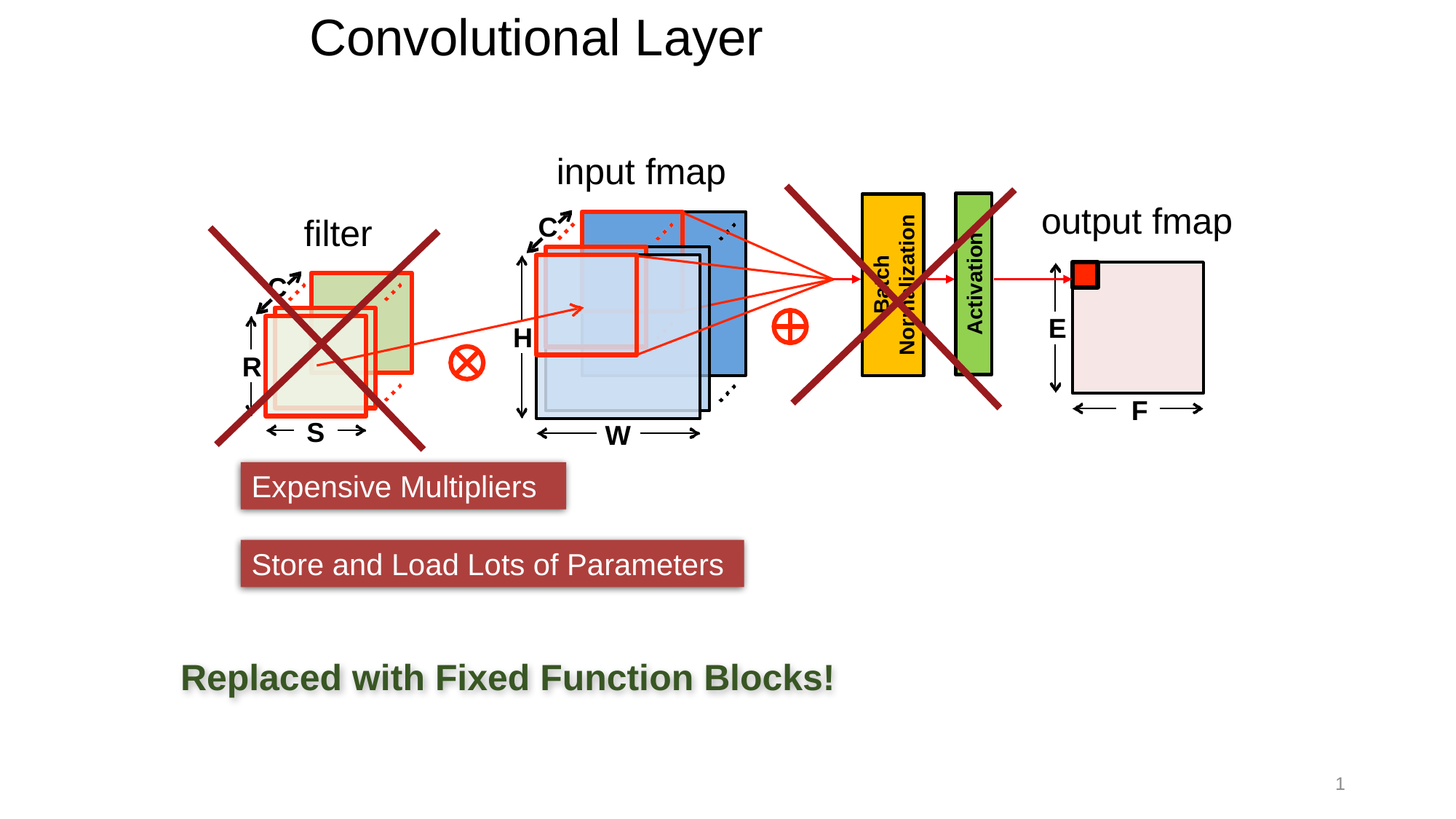

Convolutional Layer
input fmap
output fmap
C
filter

Batch Normalization

Activation
C

E

H

R

F

S
W

Expensive Multipliers
Store and Load Lots of Parameters
Replaced with Fixed Function Blocks!
1